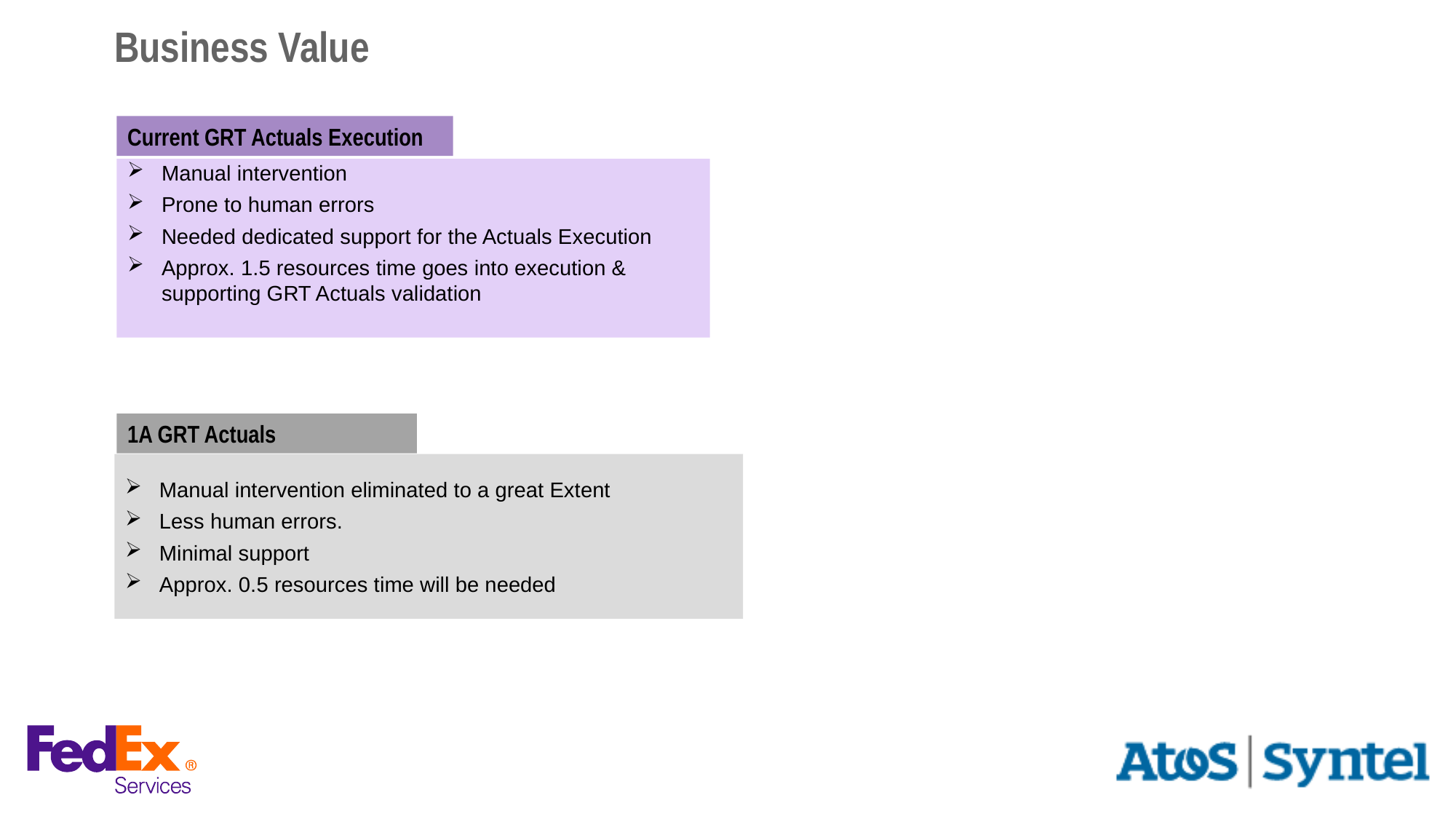

# Business Value
Current GRT Actuals Execution
Manual intervention
Prone to human errors
Needed dedicated support for the Actuals Execution
Approx. 1.5 resources time goes into execution & supporting GRT Actuals validation

1A GRT Actuals
Manual intervention eliminated to a great Extent
Less human errors.
Minimal support
Approx. 0.5 resources time will be needed